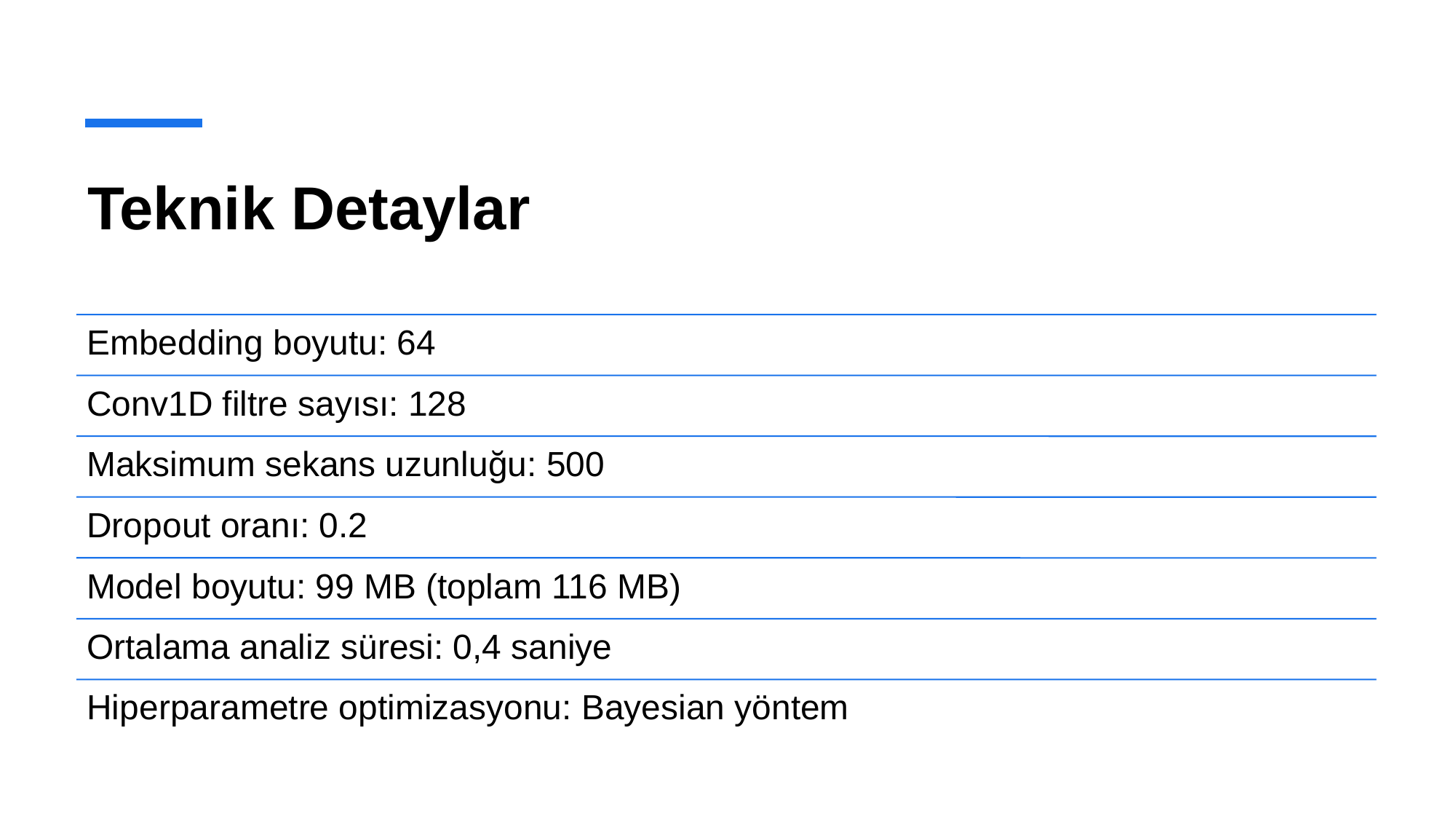

# Teknik Detaylar
Embedding boyutu: 64
Conv1D filtre sayısı: 128
Maksimum sekans uzunluğu: 500
Dropout oranı: 0.2
Model boyutu: 99 MB (toplam 116 MB)
Ortalama analiz süresi: 0,4 saniye
Hiperparametre optimizasyonu: Bayesian yöntem